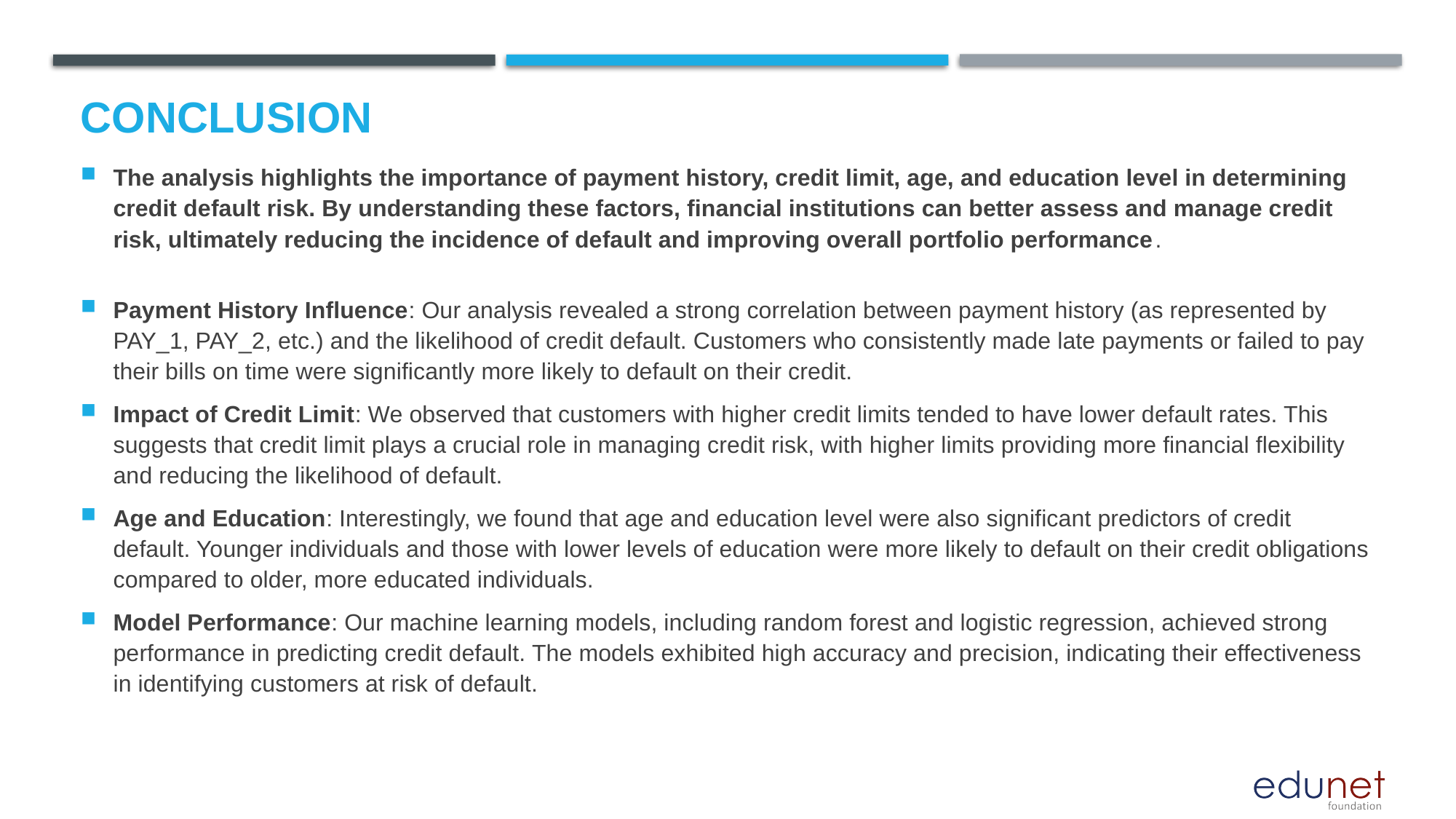

# Conclusion
The analysis highlights the importance of payment history, credit limit, age, and education level in determining credit default risk. By understanding these factors, financial institutions can better assess and manage credit risk, ultimately reducing the incidence of default and improving overall portfolio performance.
Payment History Influence: Our analysis revealed a strong correlation between payment history (as represented by PAY_1, PAY_2, etc.) and the likelihood of credit default. Customers who consistently made late payments or failed to pay their bills on time were significantly more likely to default on their credit.
Impact of Credit Limit: We observed that customers with higher credit limits tended to have lower default rates. This suggests that credit limit plays a crucial role in managing credit risk, with higher limits providing more financial flexibility and reducing the likelihood of default.
Age and Education: Interestingly, we found that age and education level were also significant predictors of credit default. Younger individuals and those with lower levels of education were more likely to default on their credit obligations compared to older, more educated individuals.
Model Performance: Our machine learning models, including random forest and logistic regression, achieved strong performance in predicting credit default. The models exhibited high accuracy and precision, indicating their effectiveness in identifying customers at risk of default.